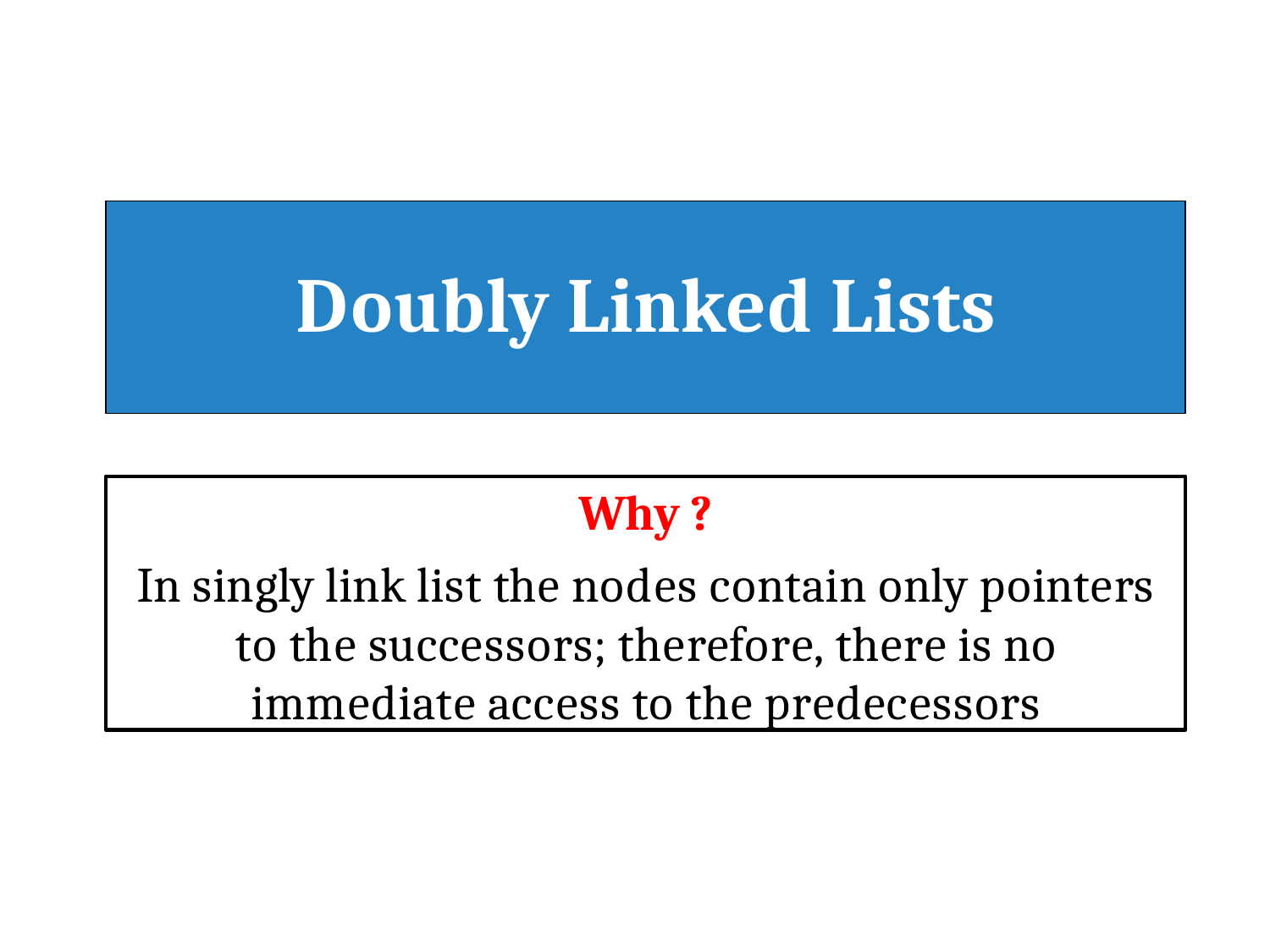

# Doubly Linked Lists
Why ?
In singly link list the nodes contain only pointers to the successors; therefore, there is no immediate access to the predecessors